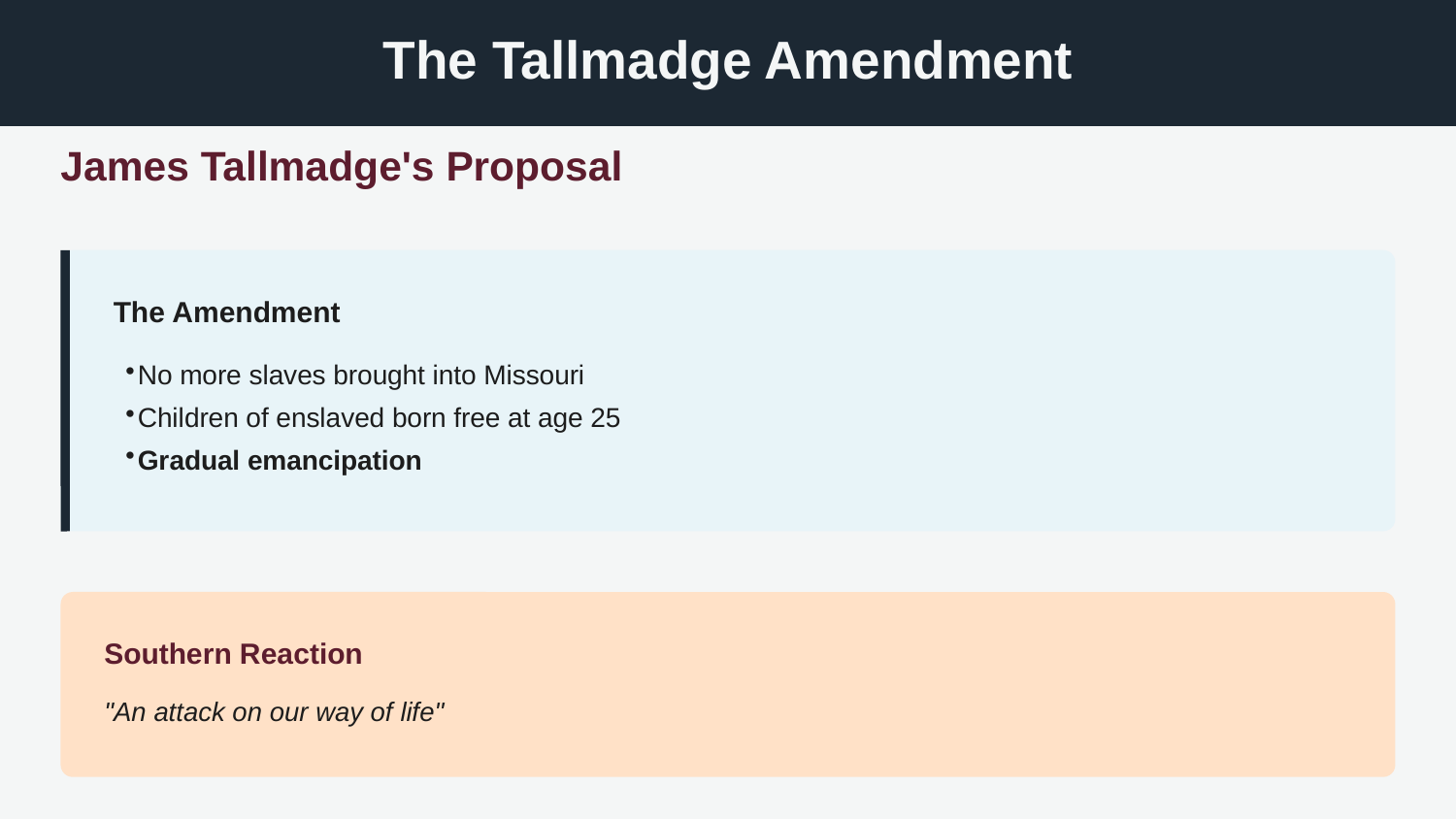

The Tallmadge Amendment
James Tallmadge's Proposal

The Amendment
No more slaves brought into Missouri
Children of enslaved born free at age 25
Gradual emancipation

Southern Reaction
"An attack on our way of life"